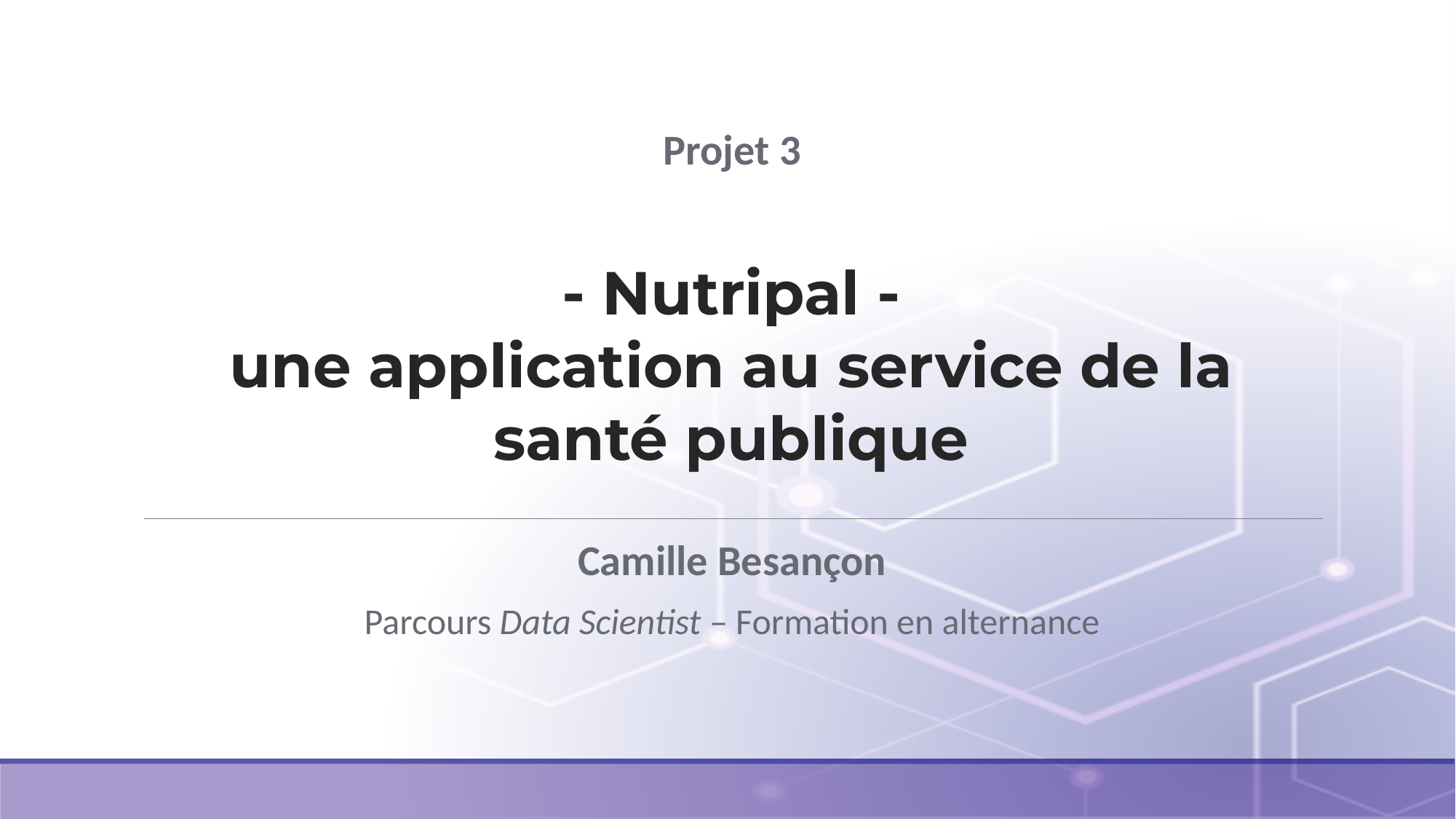

Projet 3
# - Nutripal - une application au service de la santé publique
Camille Besançon
Parcours Data Scientist – Formation en alternance